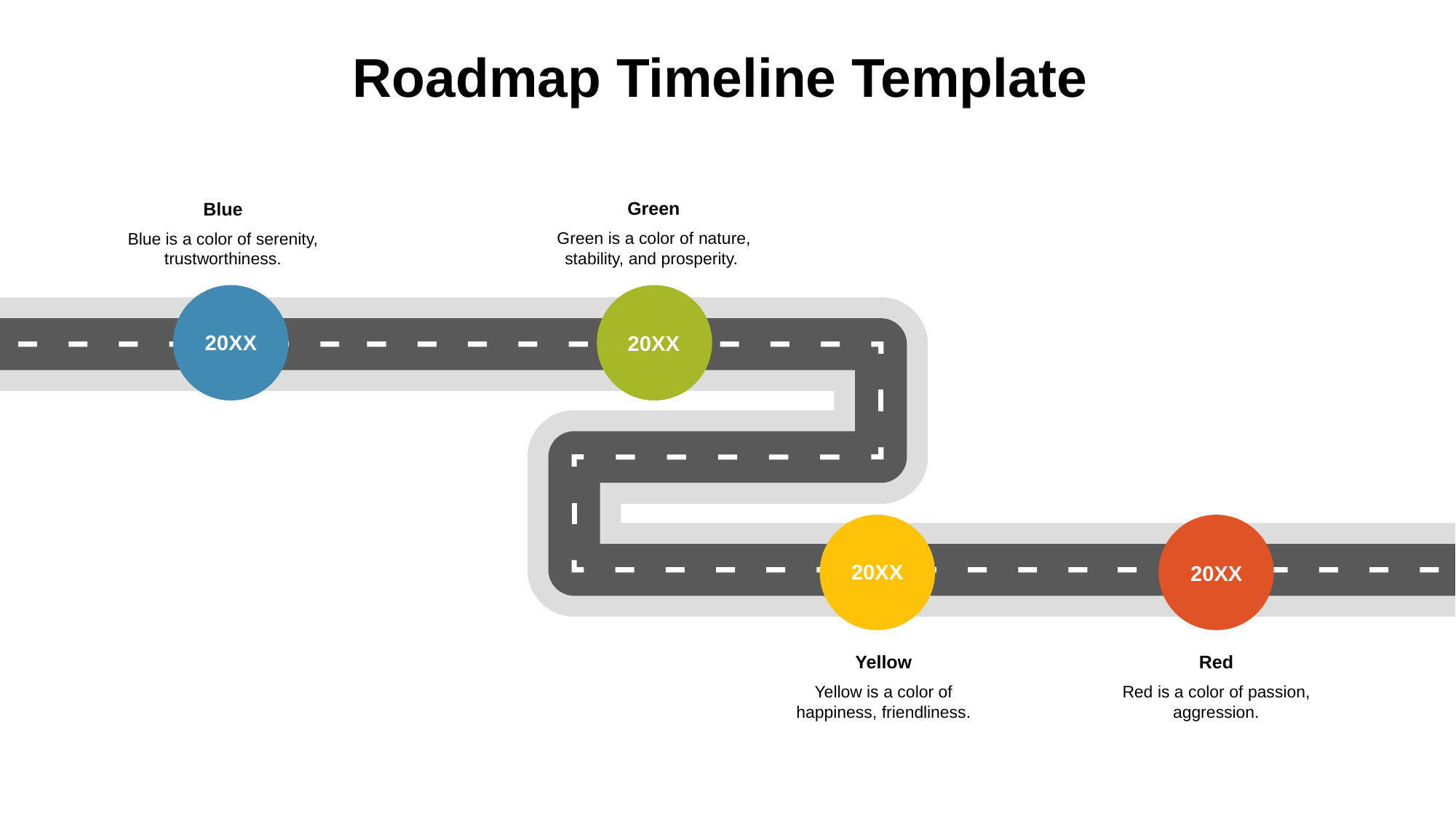

Roadmap Timeline Template
Blue
Blue is a color of serenity, trustworthiness.
Green
Green is a color of nature, stability, and prosperity.

20XX
20XX
20XX
20XX
Yellow
Yellow is a color of happiness, friendliness.
Red
Red is a color of passion, aggression.